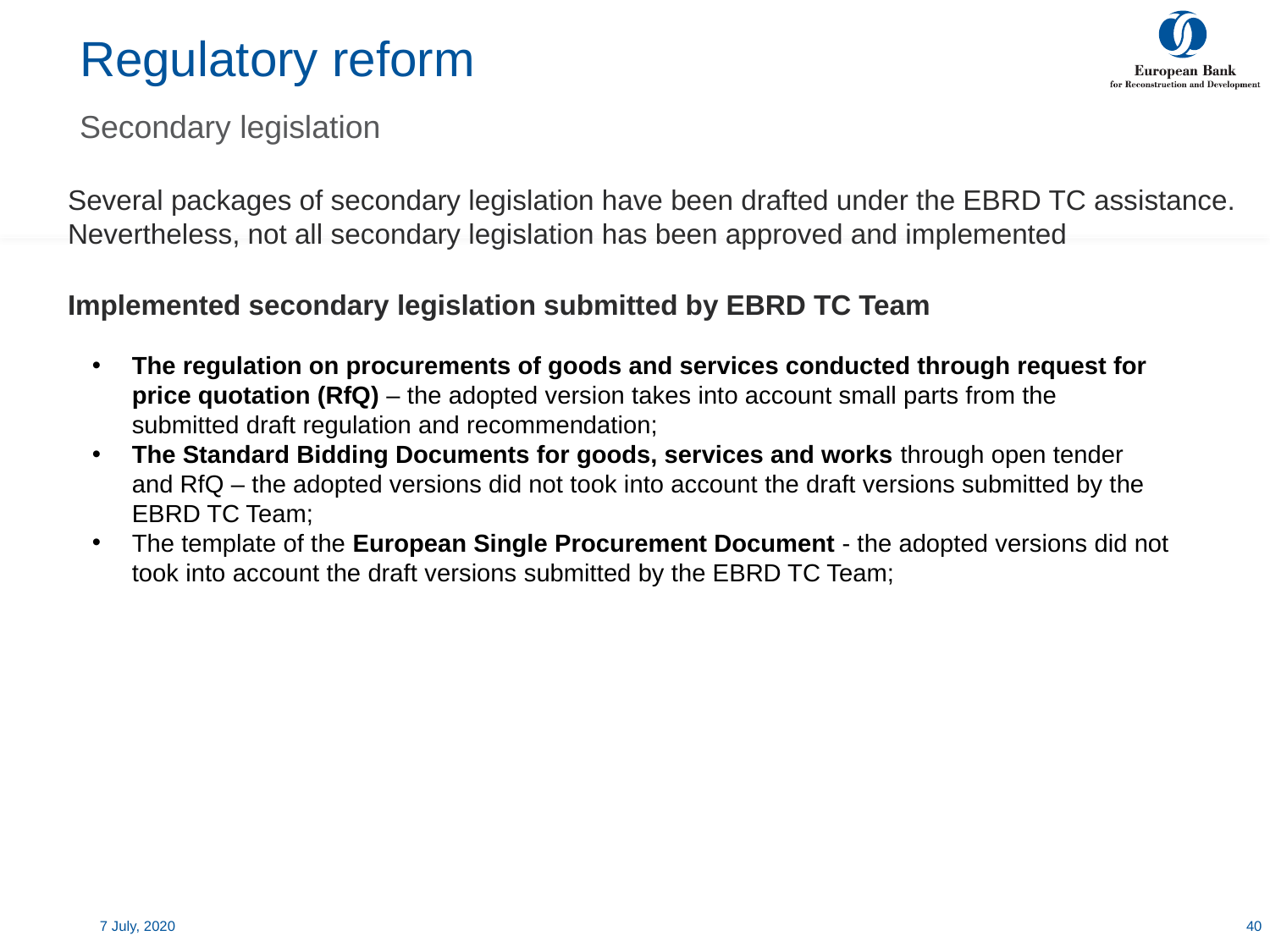

Regulatory reform
Secondary legislation
Several packages of secondary legislation have been drafted under the EBRD TC assistance. Nevertheless, not all secondary legislation has been approved and implemented
Implemented secondary legislation submitted by EBRD TC Team
The regulation on procurements of goods and services conducted through request for price quotation (RfQ) – the adopted version takes into account small parts from the submitted draft regulation and recommendation;
The Standard Bidding Documents for goods, services and works through open tender and RfQ – the adopted versions did not took into account the draft versions submitted by the EBRD TC Team;
The template of the European Single Procurement Document - the adopted versions did not took into account the draft versions submitted by the EBRD TC Team;

7 July, 2020
40